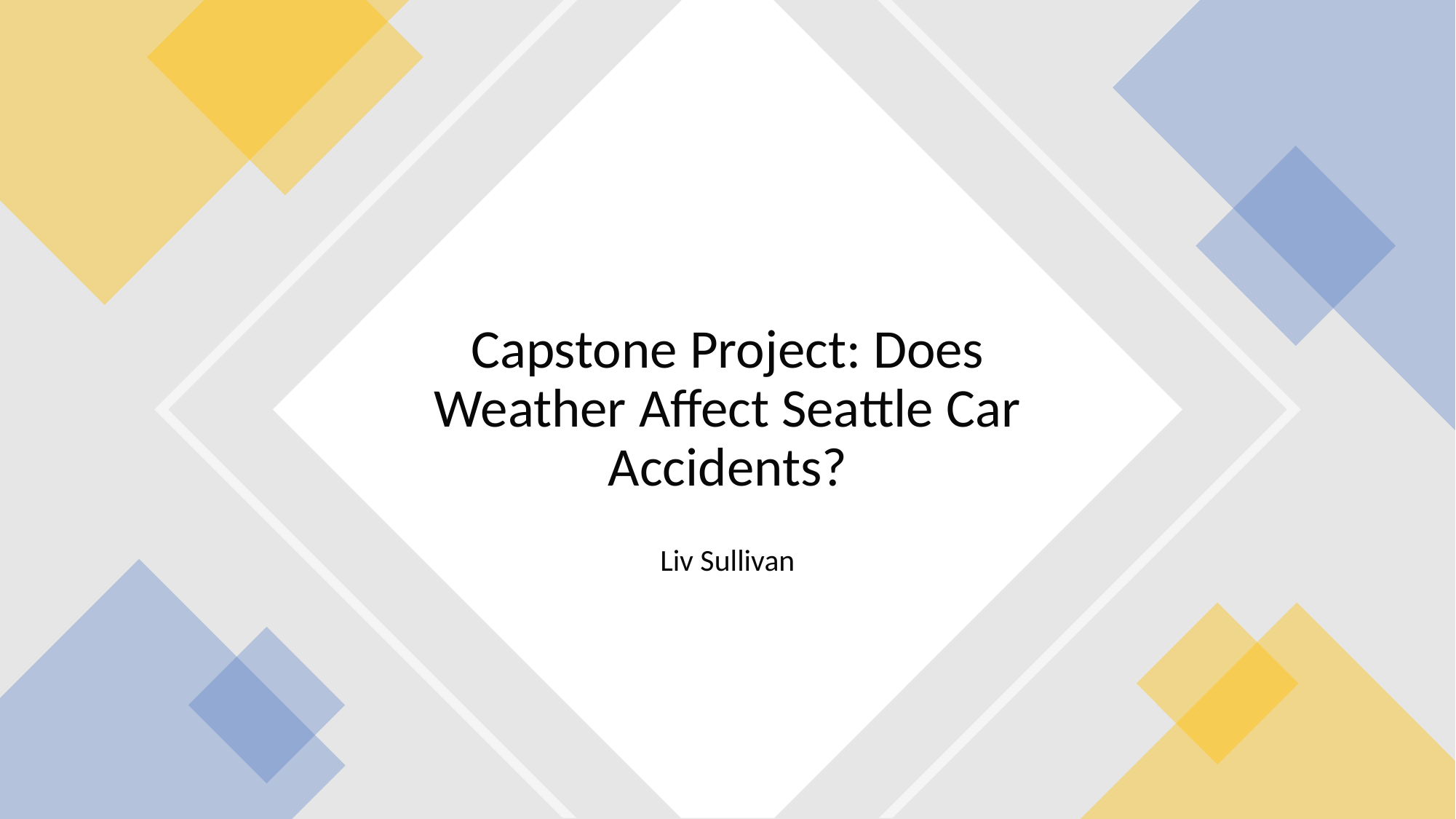

# Capstone Project: Does Weather Affect Seattle Car Accidents?
Liv Sullivan